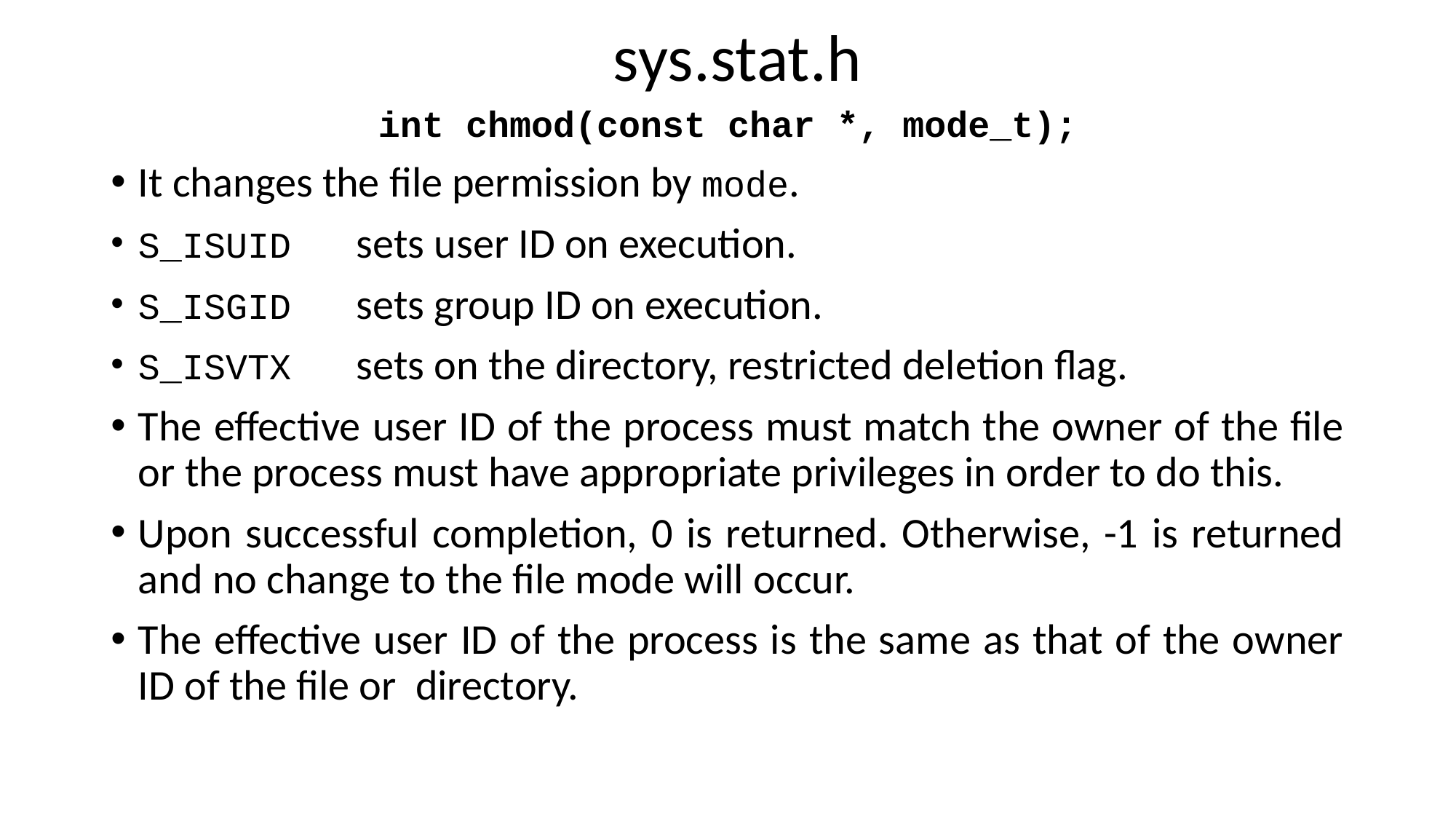

# sys.stat.h
int chmod(const char *, mode_t);
It changes the file permission by mode.
S_ISUID	sets user ID on execution.
S_ISGID	sets group ID on execution.
S_ISVTX	sets on the directory, restricted deletion flag.
The effective user ID of the process must match the owner of the file or the process must have appropriate privileges in order to do this.
Upon successful completion, 0 is returned. Otherwise, -1 is returned and no change to the file mode will occur.
The effective user ID of the process is the same as that of the owner ID of the file or  directory.